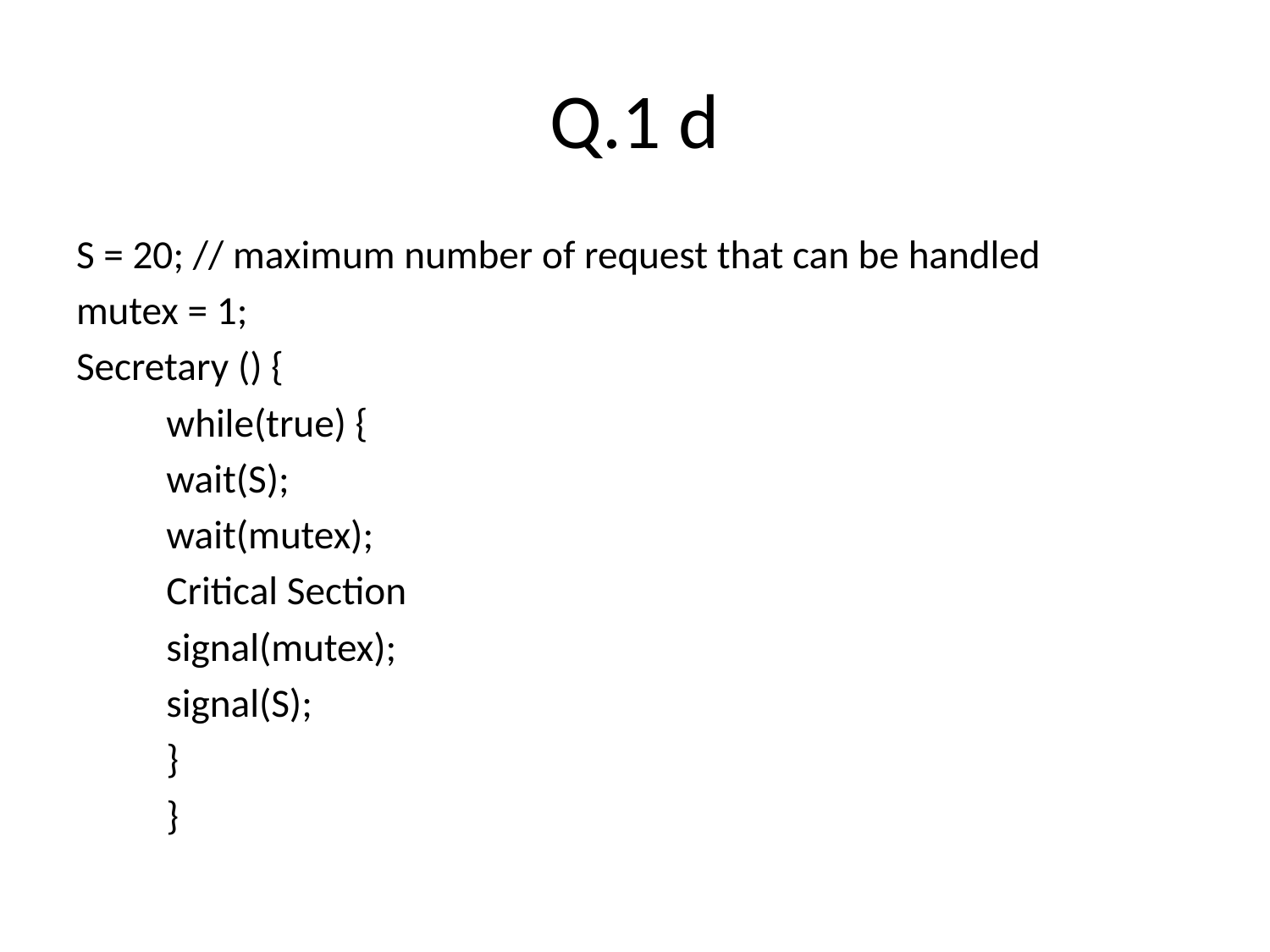

# Q.1 d
S = 20; // maximum number of request that can be handled
mutex = 1;
Secretary () {
		while(true) {
		wait(S);
		wait(mutex);
		Critical Section
		signal(mutex);
		signal(S);
		}
	}